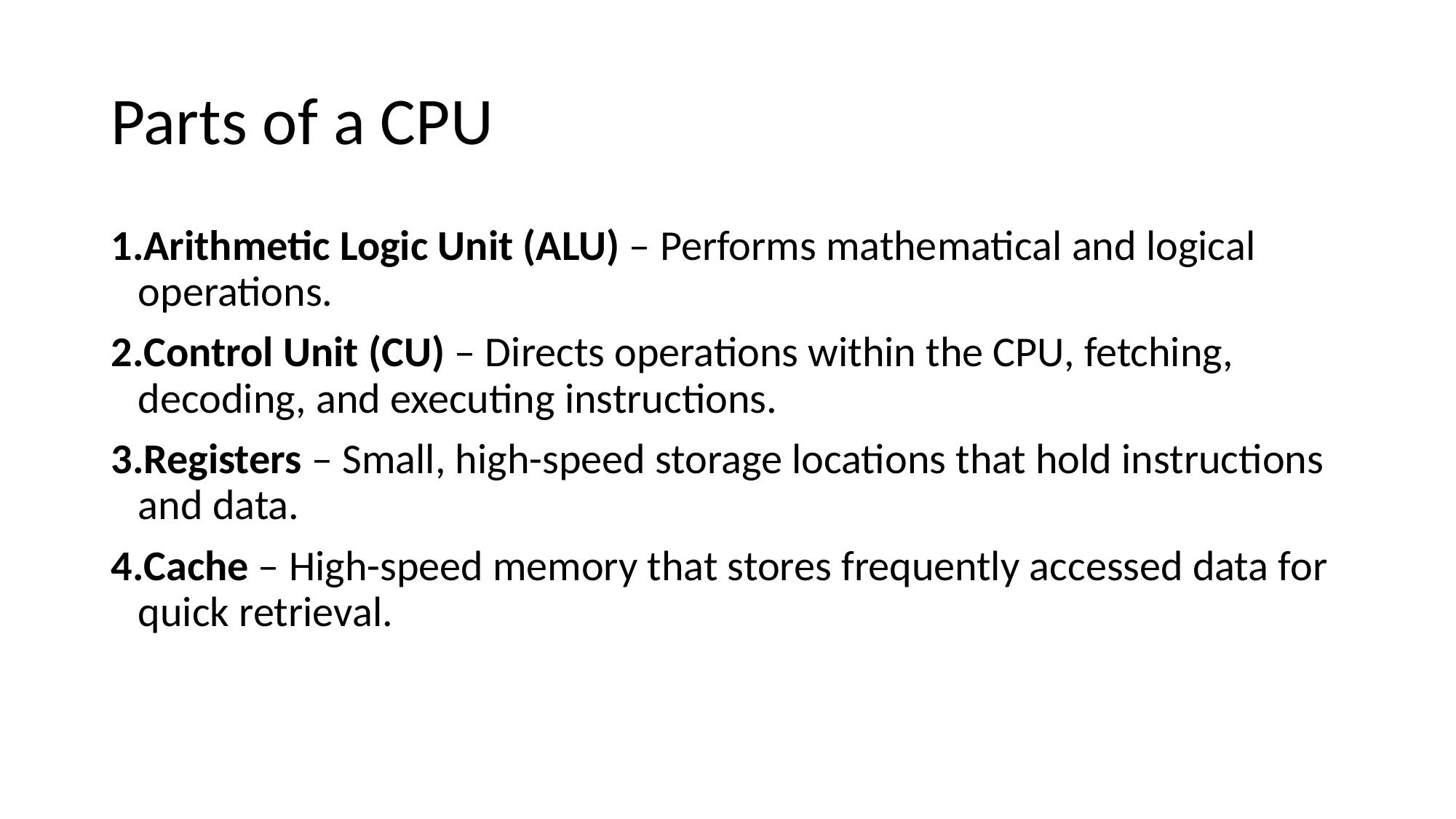

# Parts of a CPU
Arithmetic Logic Unit (ALU) – Performs mathematical and logical operations.
Control Unit (CU) – Directs operations within the CPU, fetching, decoding, and executing instructions.
Registers – Small, high-speed storage locations that hold instructions and data.
Cache – High-speed memory that stores frequently accessed data for quick retrieval.